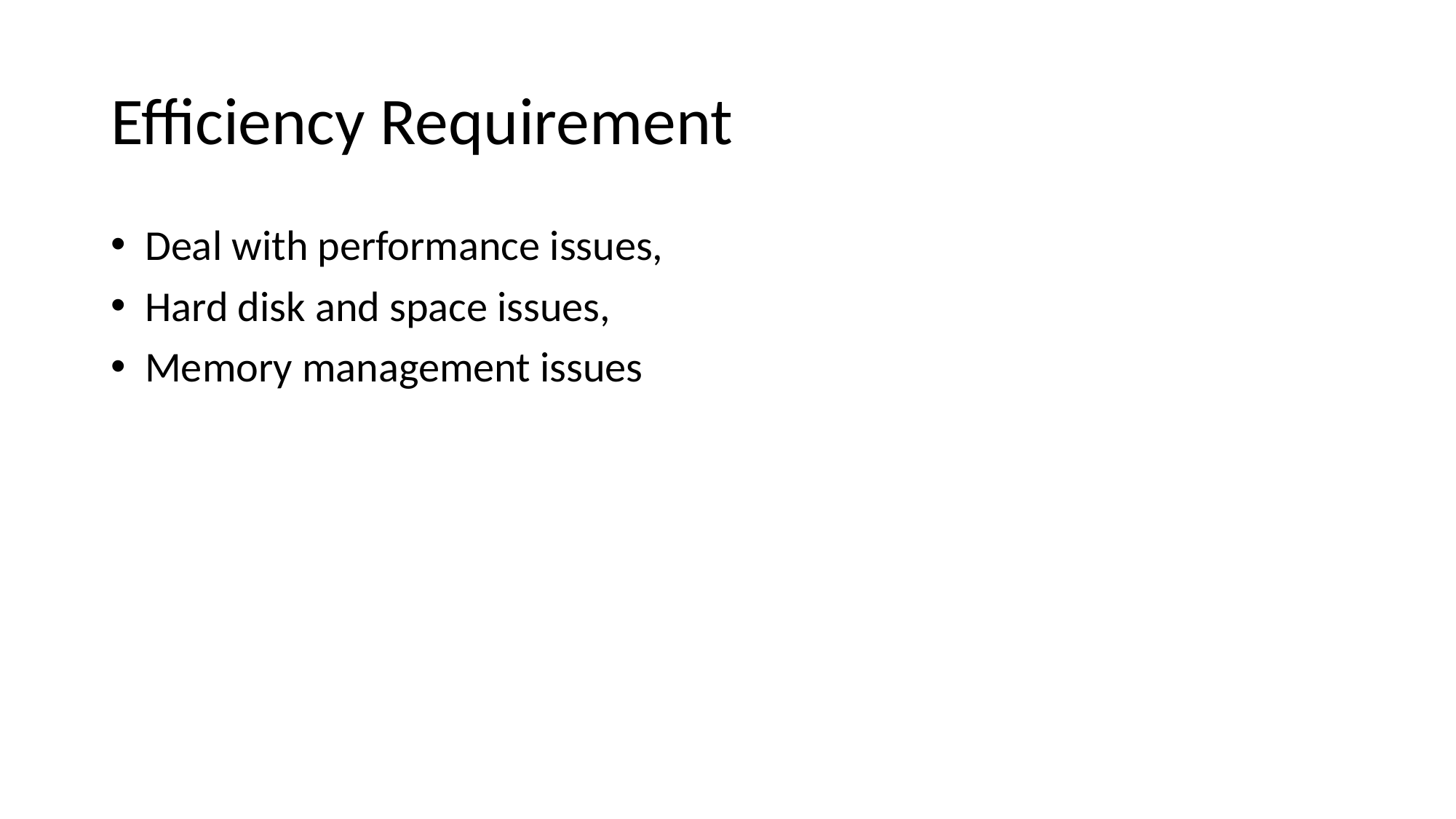

# Efficiency Requirement
Deal with performance issues,
Hard disk and space issues,
Memory management issues